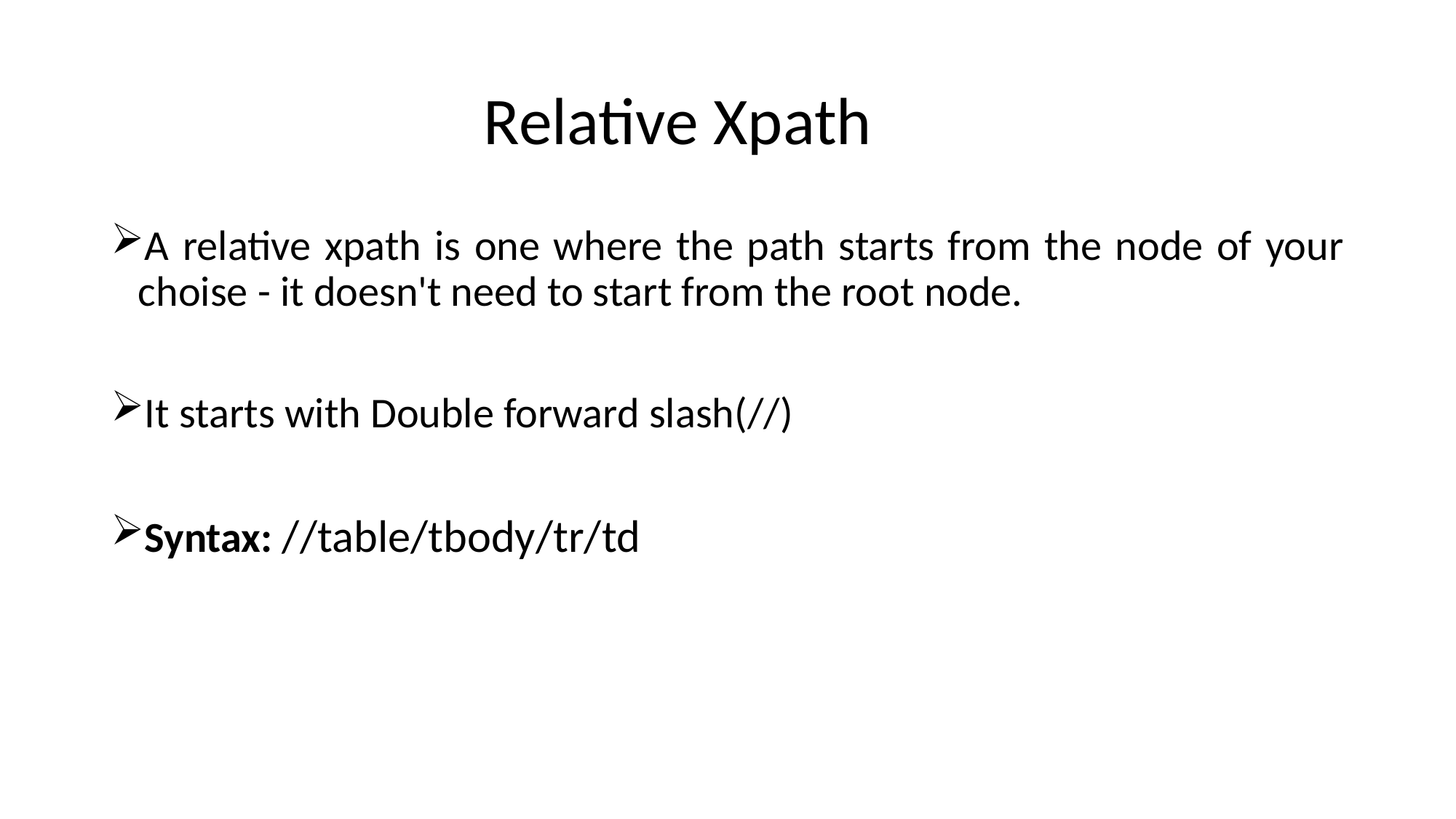

# Relative Xpath
A relative xpath is one where the path starts from the node of your choise - it doesn't need to start from the root node.

It starts with Double forward slash(//)

Syntax: //table/tbody/tr/td